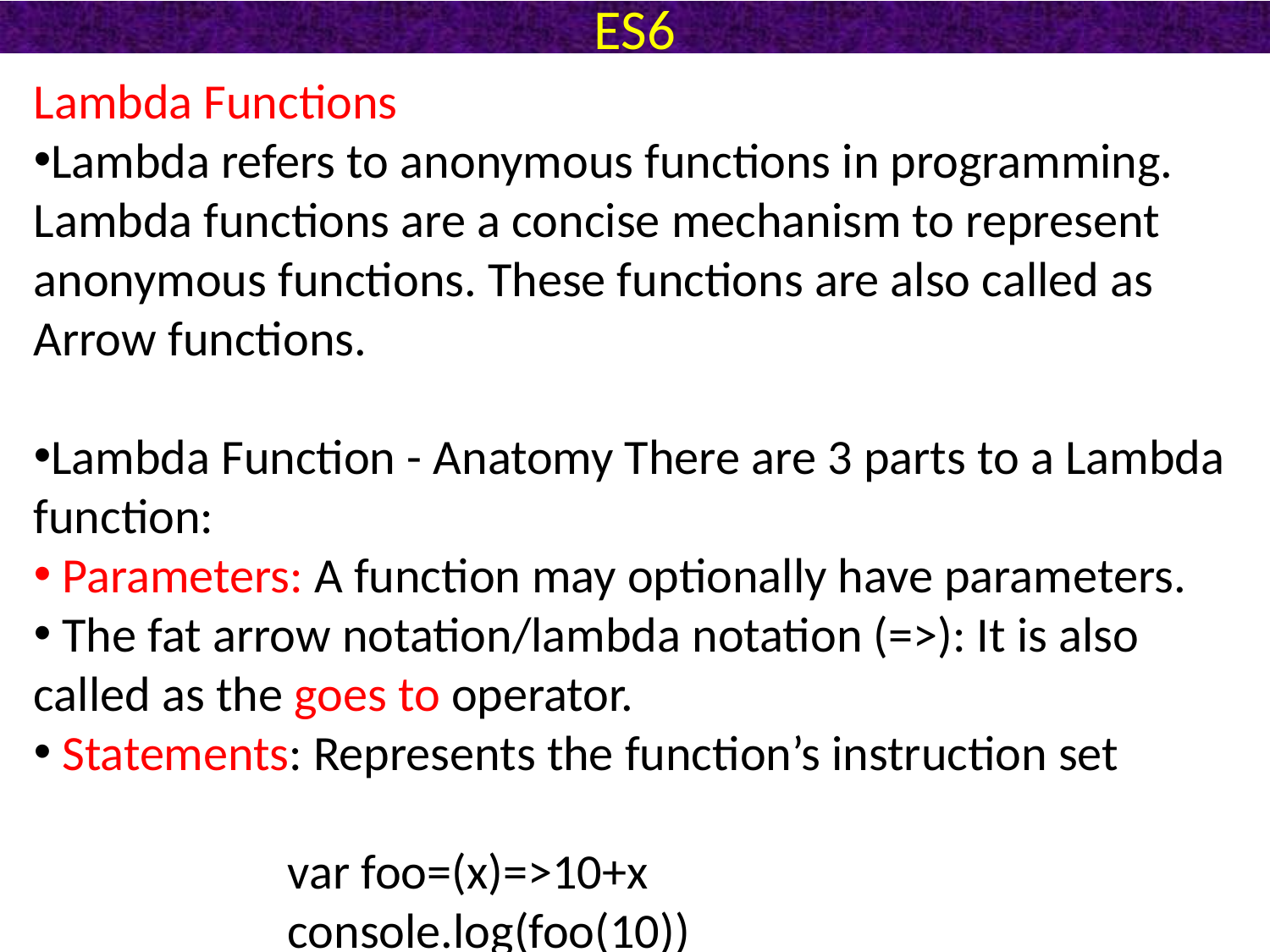

# ES6
Lambda Functions
Lambda refers to anonymous functions in programming. Lambda functions are a concise mechanism to represent anonymous functions. These functions are also called as Arrow functions.

Lambda Function - Anatomy There are 3 parts to a Lambda function:
 Parameters: A function may optionally have parameters.
 The fat arrow notation/lambda notation (=>): It is also called as the goes to operator.
 Statements: Represents the function’s instruction set

var foo=(x)=>10+x
console.log(foo(10))